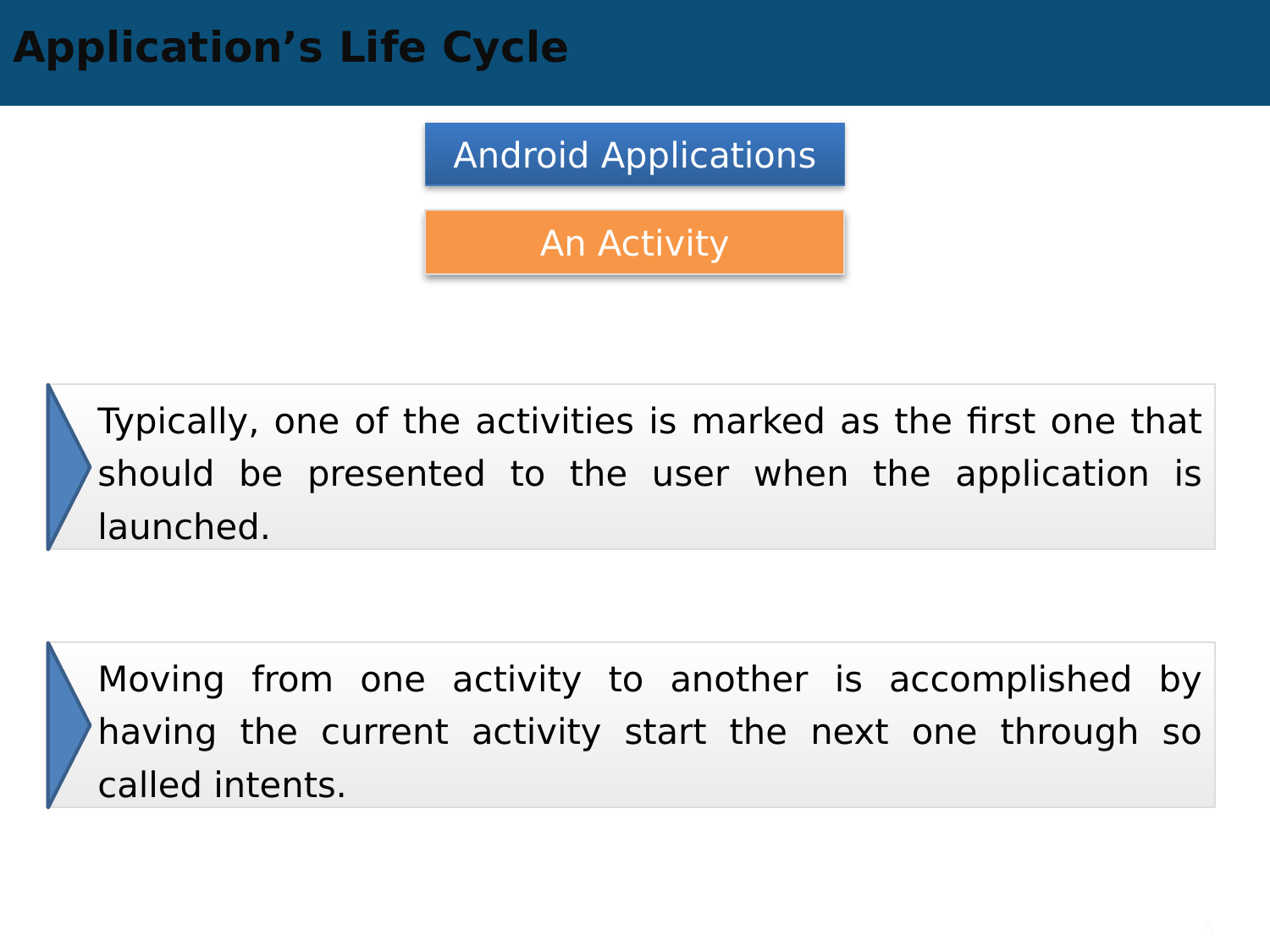

# Application’s Life Cycle
Android Applications
An Activity
Typically, one of the activities is marked as the first one that should be presented to the user when the application is launched.

Moving from one activity to another is accomplished by having the current activity start the next one through so called intents.